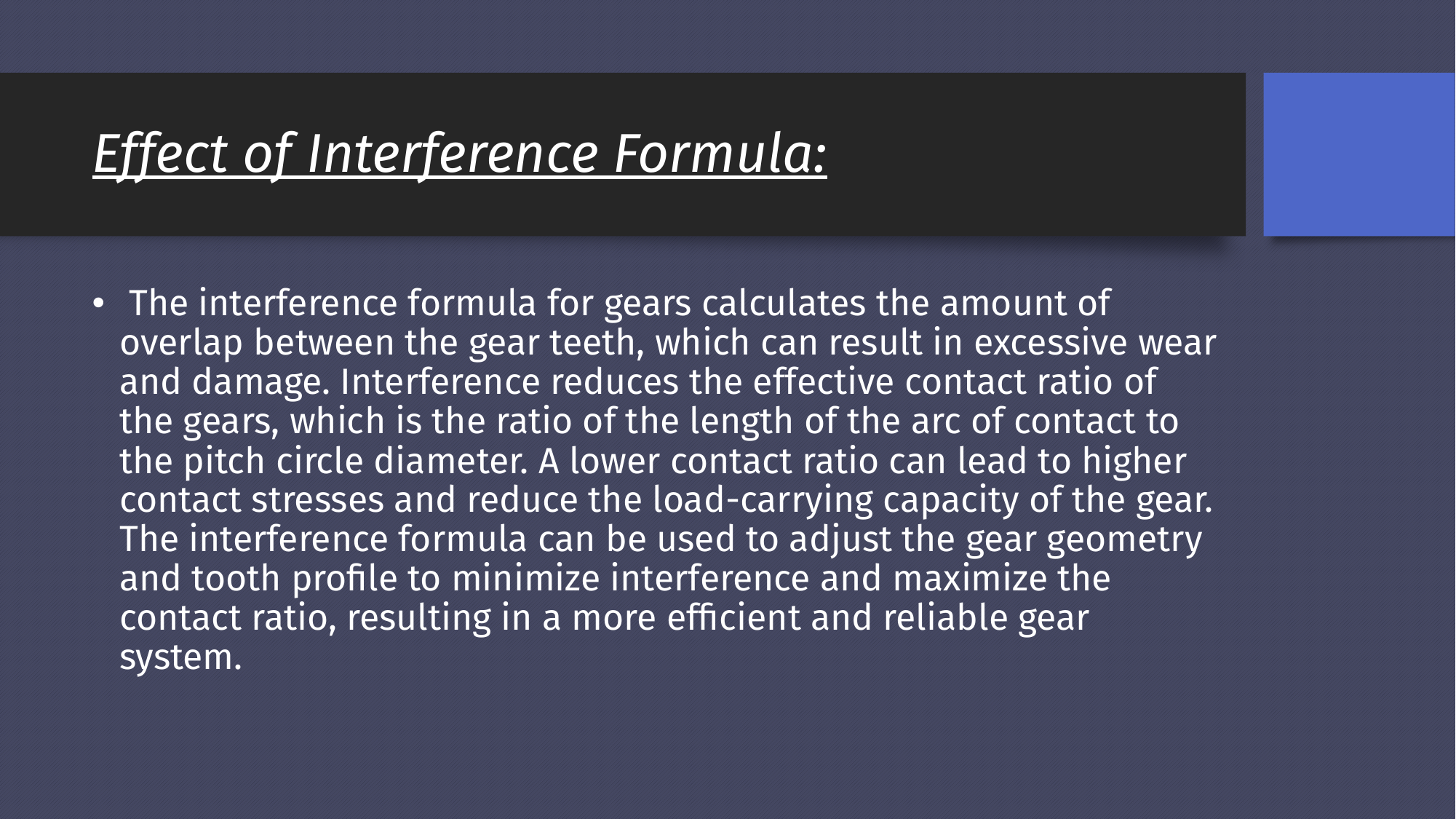

# Effect of Interference Formula:
 The interference formula for gears calculates the amount of overlap between the gear teeth, which can result in excessive wear and damage. Interference reduces the effective contact ratio of the gears, which is the ratio of the length of the arc of contact to the pitch circle diameter. A lower contact ratio can lead to higher contact stresses and reduce the load-carrying capacity of the gear. The interference formula can be used to adjust the gear geometry and tooth profile to minimize interference and maximize the contact ratio, resulting in a more efficient and reliable gear system.